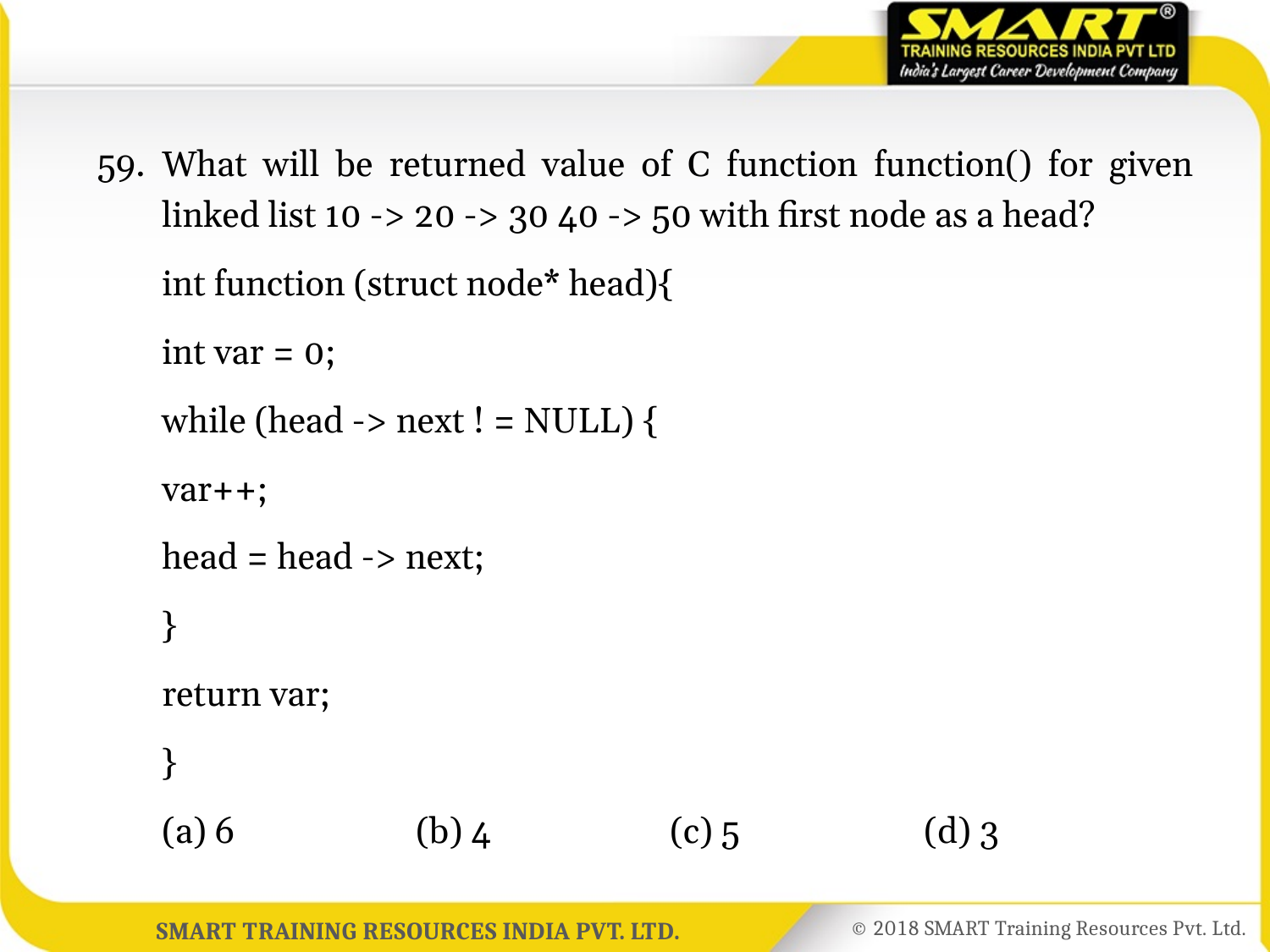

59.	What will be returned value of C function function() for given linked list 10 -> 20 -> 30 40 -> 50 with first node as a head?
	int function (struct node* head){
	int var = 0;
	while (head -> next ! = NULL) {
	var++;
	head = head -> next;
	}
	return var;
	}
	(a) 6		(b) 4		(c) 5		(d) 3